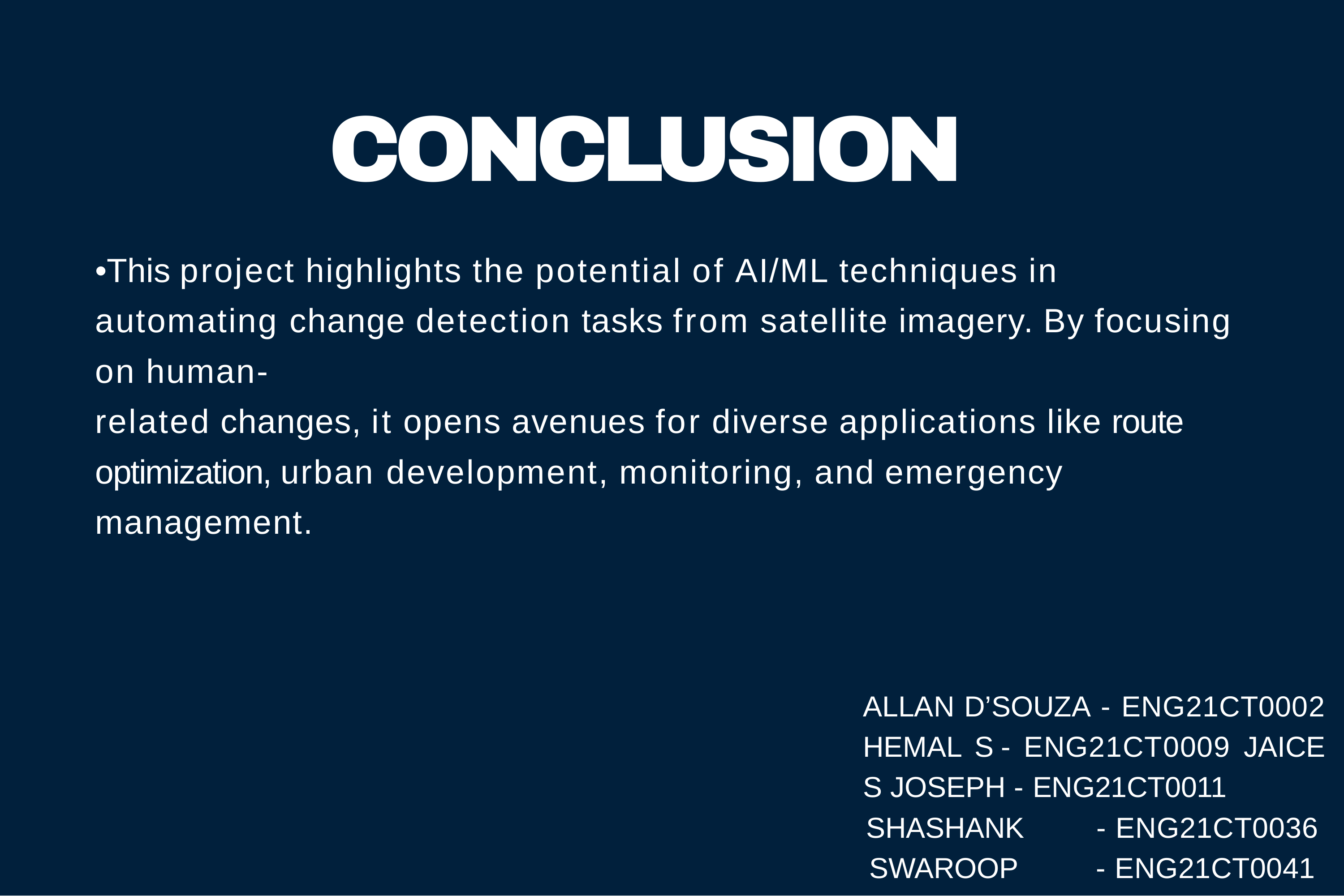

# CONCLUSION
•This project highlights the potential of AI/ML techniques in automating change detection tasks from satellite imagery. By focusing on human-
related changes, it opens avenues for diverse applications like route optimization, urban development, monitoring, and emergency management.
ALLAN D’SOUZA - ENG21CT0002 HEMAL S	- ENG21CT0009 JAICE S JOSEPH - ENG21CT0011
SHASHANK SWAROOP
- ENG21CT0036
- ENG21CT0041